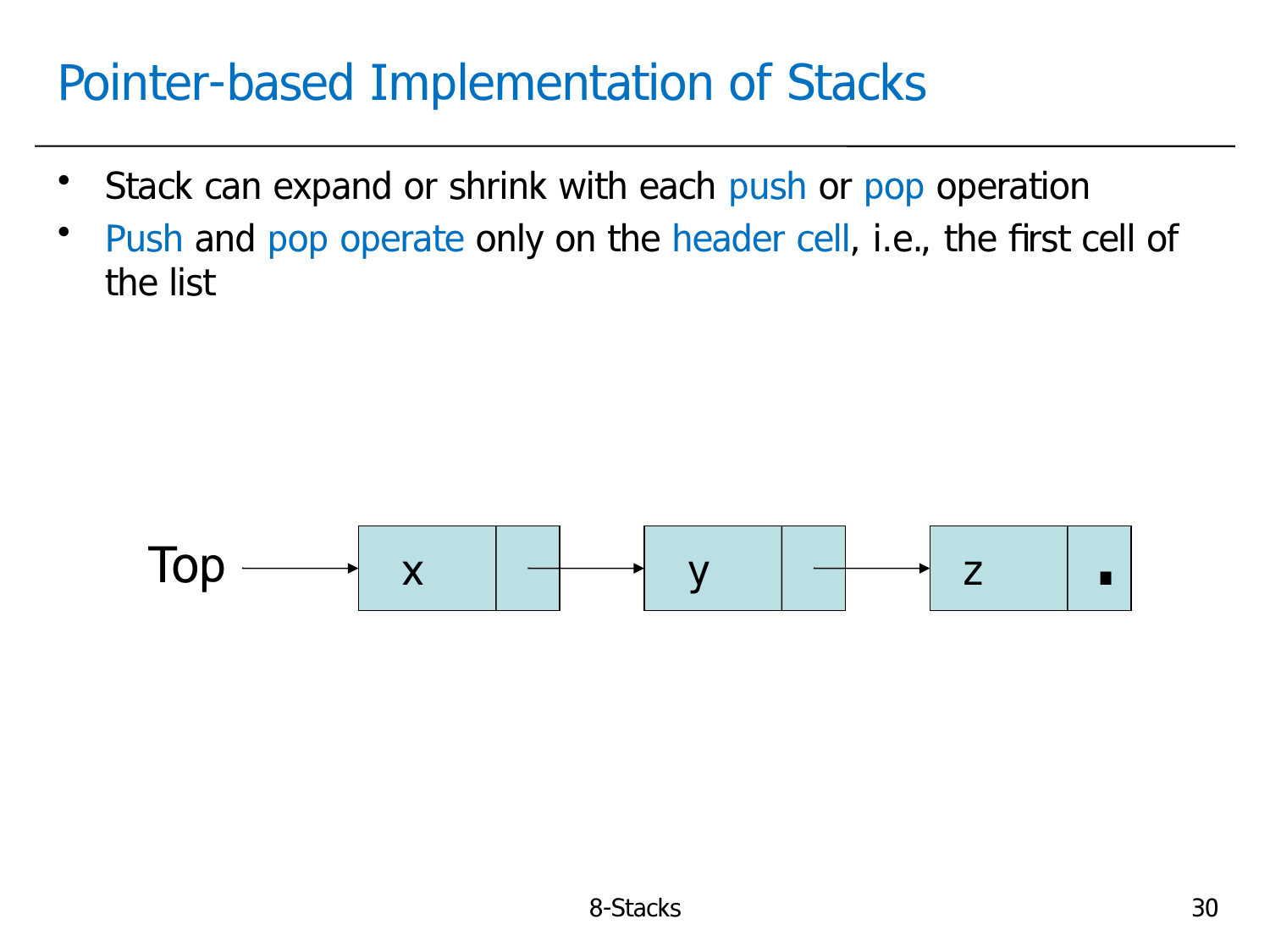

# Pointer-based Implementation of Stacks
Stack can expand or shrink with each push or pop operation
Push and pop operate only on the header cell, i.e., the first cell of  the list

.

Top
x
y
z

8-Stacks
30